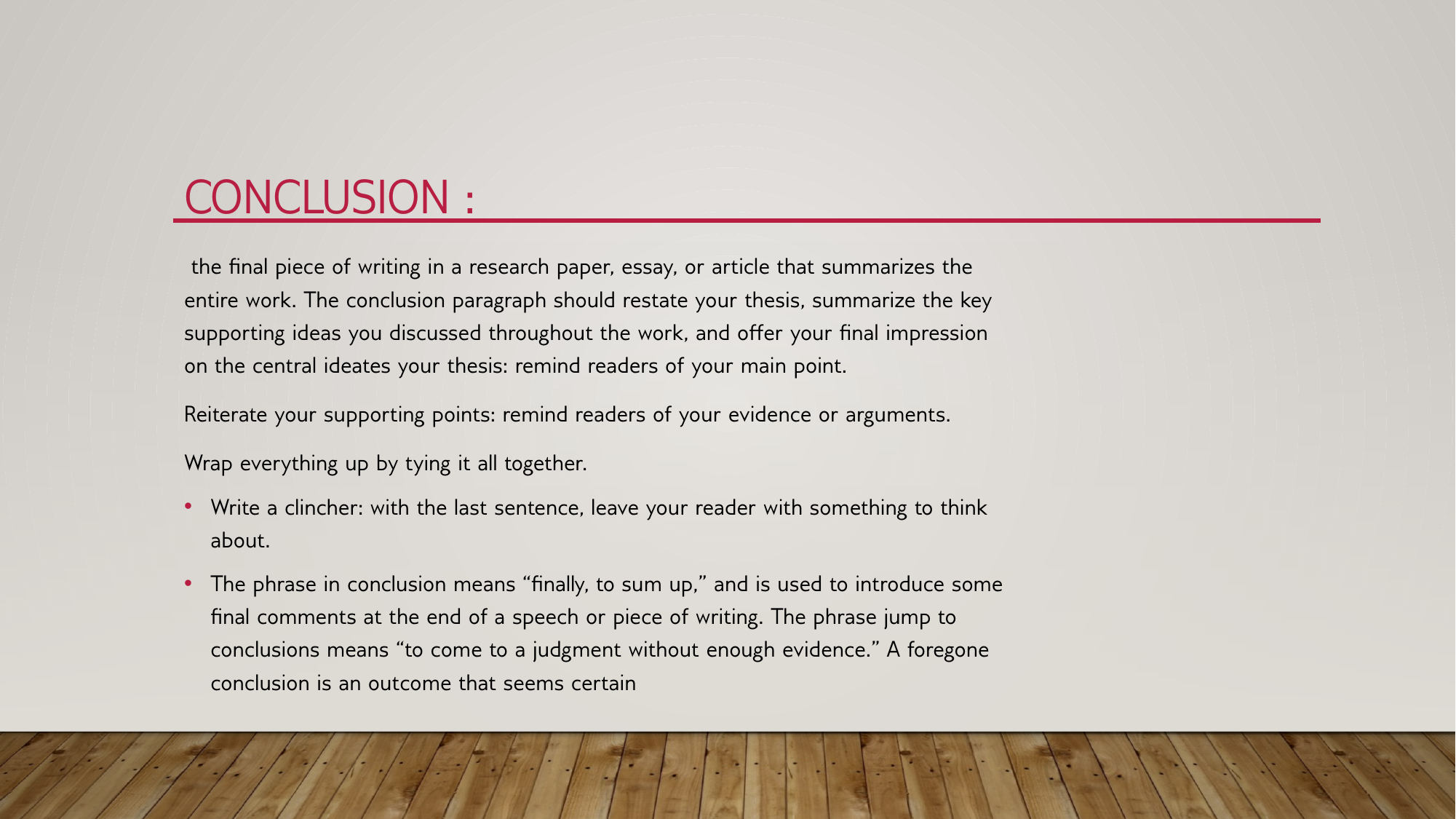

# conclusion :
 the final piece of writing in a research paper, essay, or article that summarizes the entire work. The conclusion paragraph should restate your thesis, summarize the key supporting ideas you discussed throughout the work, and offer your final impression on the central ideates your thesis: remind readers of your main point.
Reiterate your supporting points: remind readers of your evidence or arguments.
Wrap everything up by tying it all together.
Write a clincher: with the last sentence, leave your reader with something to think about.
The phrase in conclusion means “finally, to sum up,” and is used to introduce some final comments at the end of a speech or piece of writing. The phrase jump to conclusions means “to come to a judgment without enough evidence.” A foregone conclusion is an outcome that seems certain